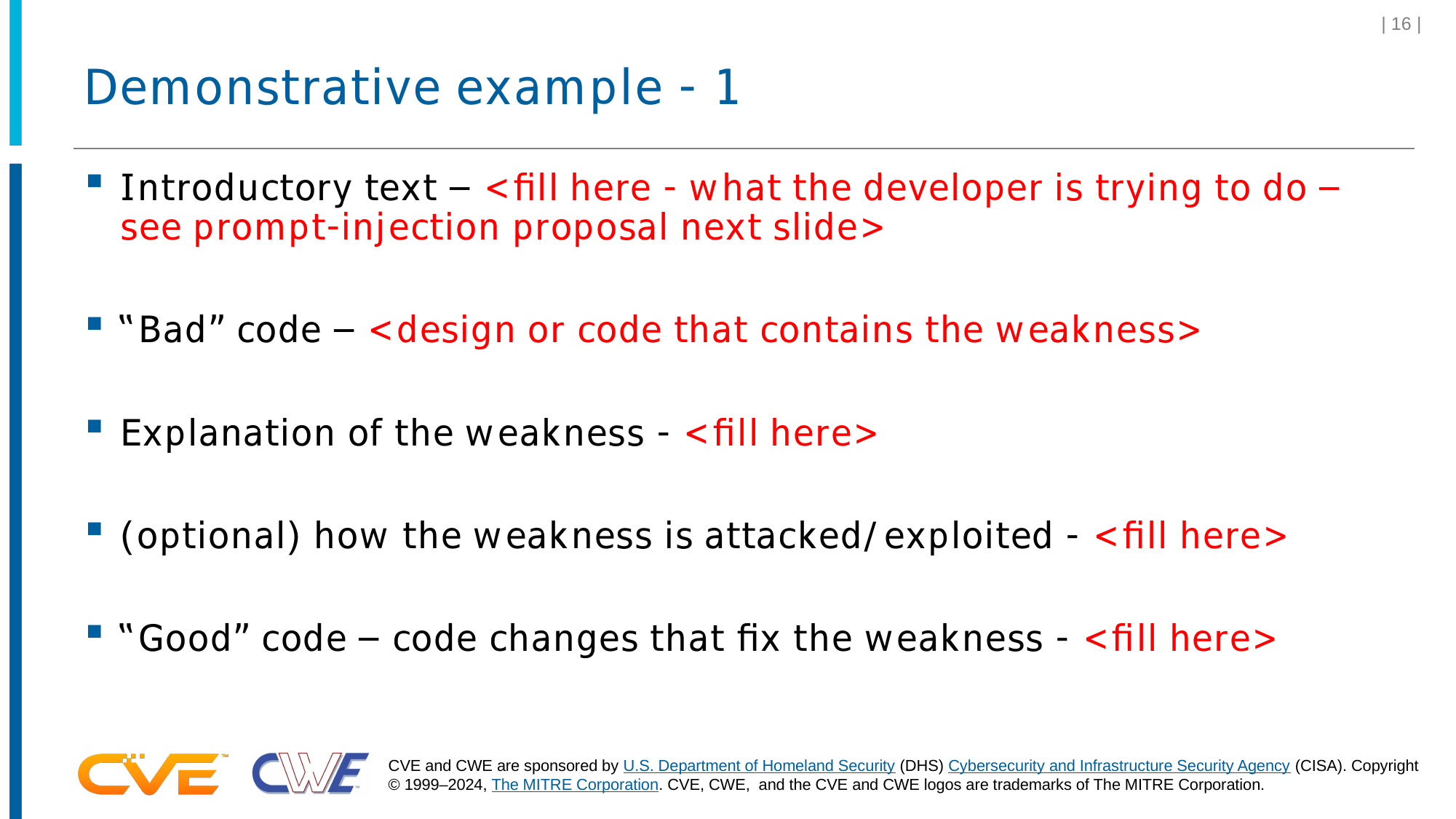

| 16 |
# Demonstrative example - 1
Introductory text – <fill here - what the developer is trying to do – see prompt-injection proposal next slide>

“Bad” code – <design or code that contains the weakness>

Explanation of the weakness - <fill here>

(optional) how the weakness is attacked/exploited - <fill here>

“Good” code – code changes that fix the weakness - <fill here>